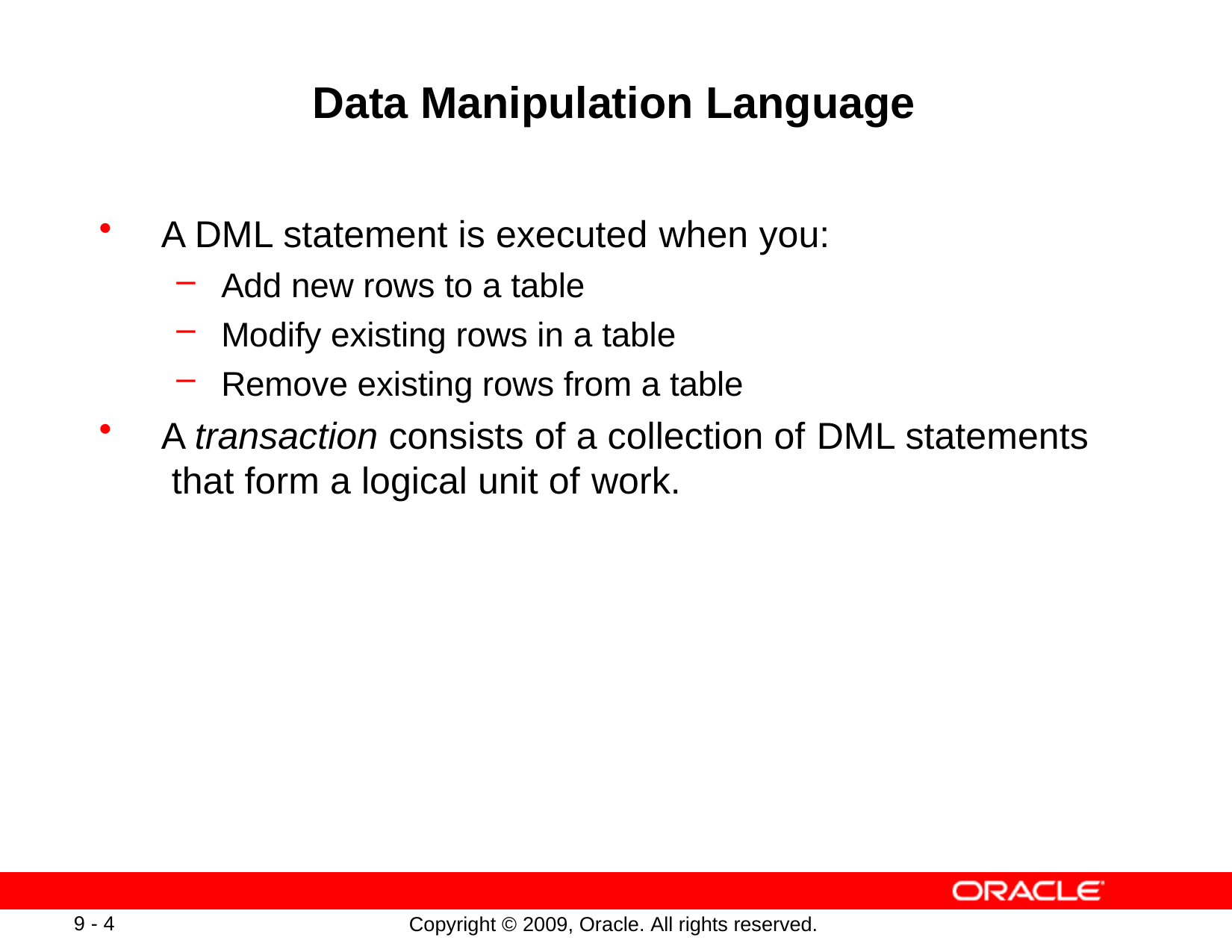

# Data Manipulation Language
A DML statement is executed when you:
Add new rows to a table
Modify existing rows in a table
Remove existing rows from a table
A transaction consists of a collection of DML statements  that form a logical unit of work.
9 - 4
Copyright © 2009, Oracle. All rights reserved.